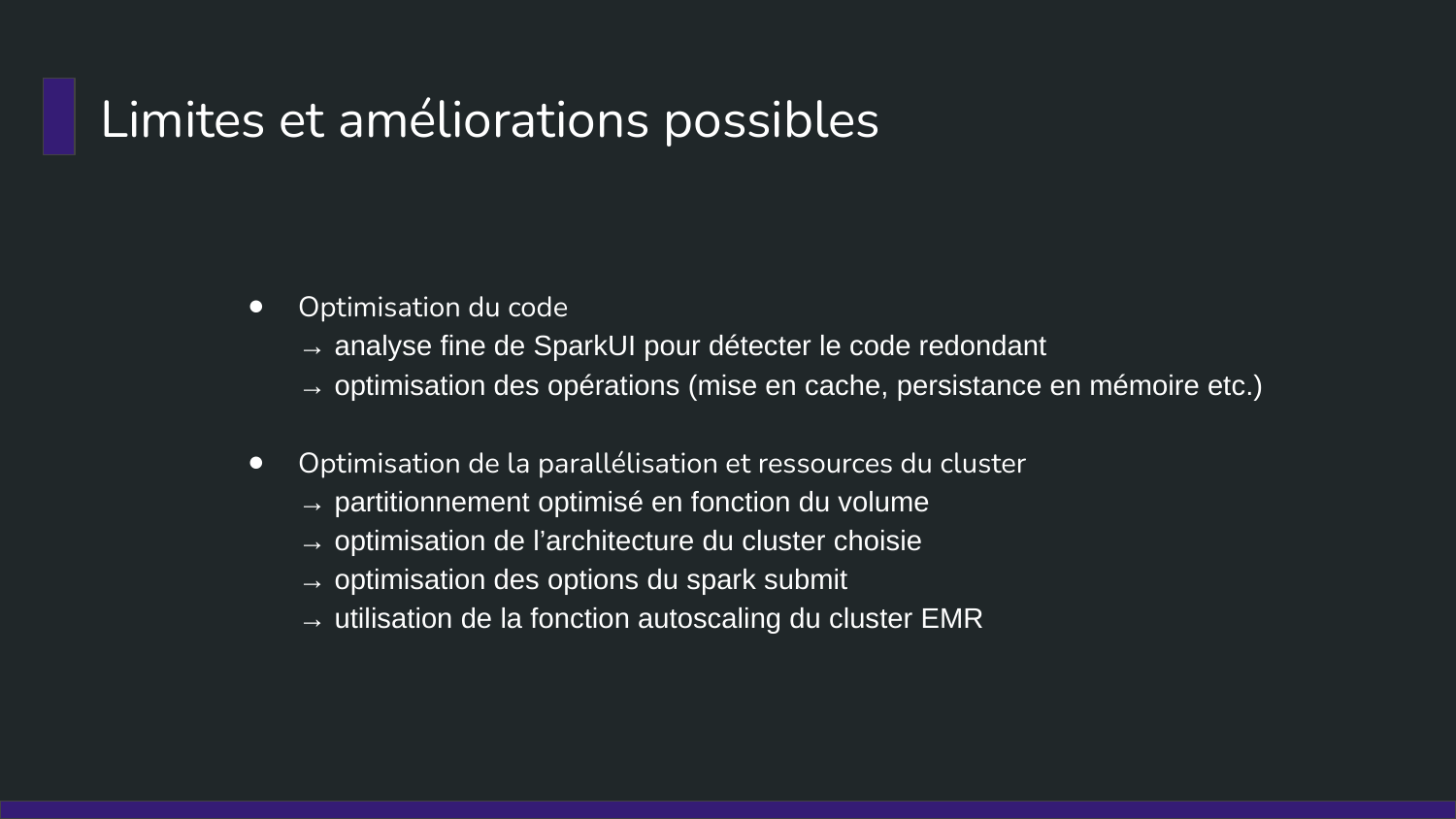

# Limites et améliorations possibles

Optimisation du code
→ analyse fine de SparkUI pour détecter le code redondant
→ optimisation des opérations (mise en cache, persistance en mémoire etc.)

Optimisation de la parallélisation et ressources du cluster
→ partitionnement optimisé en fonction du volume
→ optimisation de l’architecture du cluster choisie
→ optimisation des options du spark submit
→ utilisation de la fonction autoscaling du cluster EMR

23